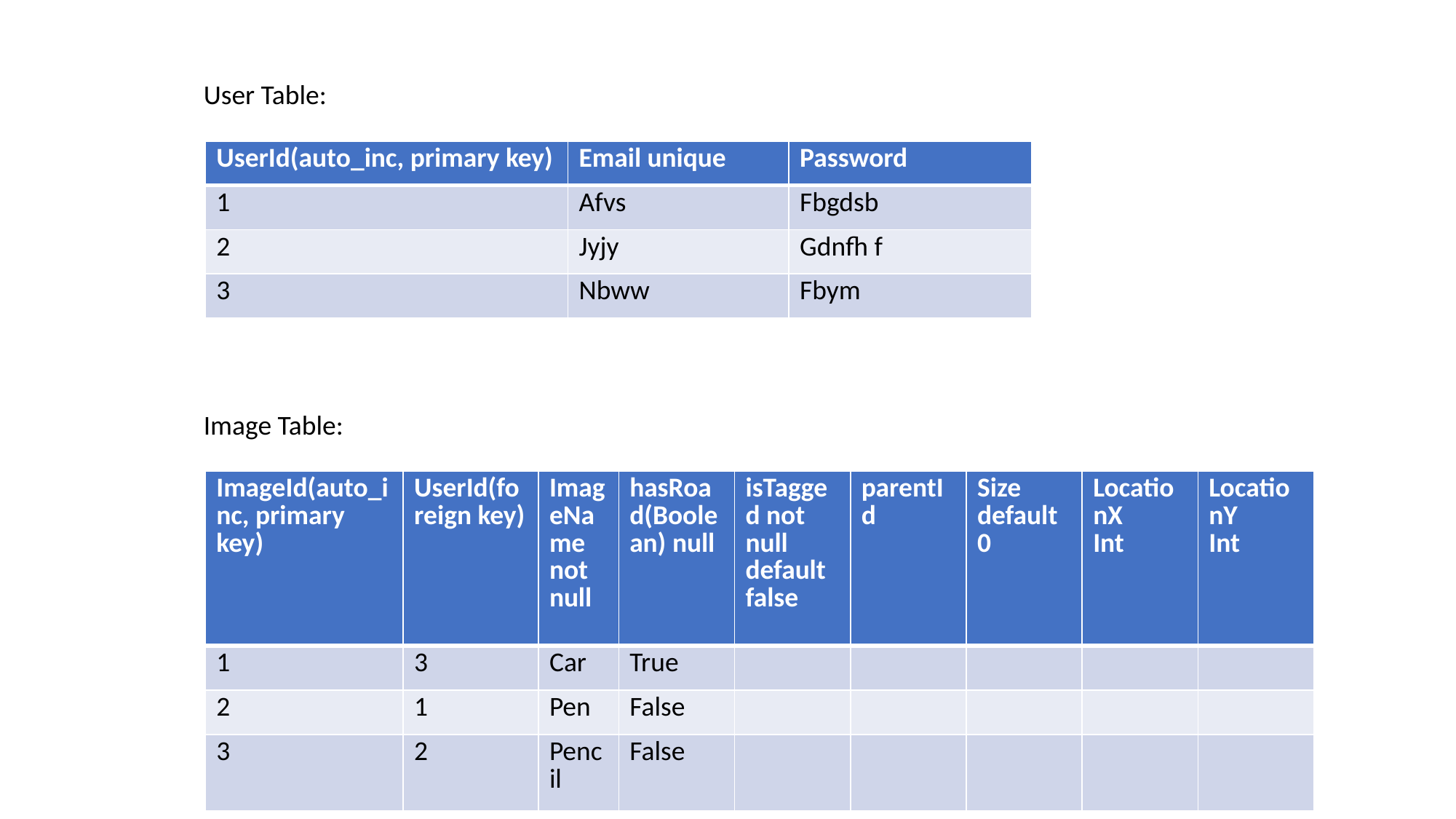

User Table:
| UserId(auto\_inc, primary key) | Email unique | Password |
| --- | --- | --- |
| 1 | Afvs | Fbgdsb |
| 2 | Jyjy | Gdnfh f |
| 3 | Nbww | Fbym |
Image Table:
| ImageId(auto\_inc, primary key) | UserId(foreign key) | ImageName not null | hasRoad(Boolean) null | isTagged not null default false | parentId | Size default 0 | LocationX Int | LocationY Int |
| --- | --- | --- | --- | --- | --- | --- | --- | --- |
| 1 | 3 | Car | True |  |  |  |  |  |
| 2 | 1 | Pen | False |  |  |  |  |  |
| 3 | 2 | Pencil | False |  |  |  |  |  |